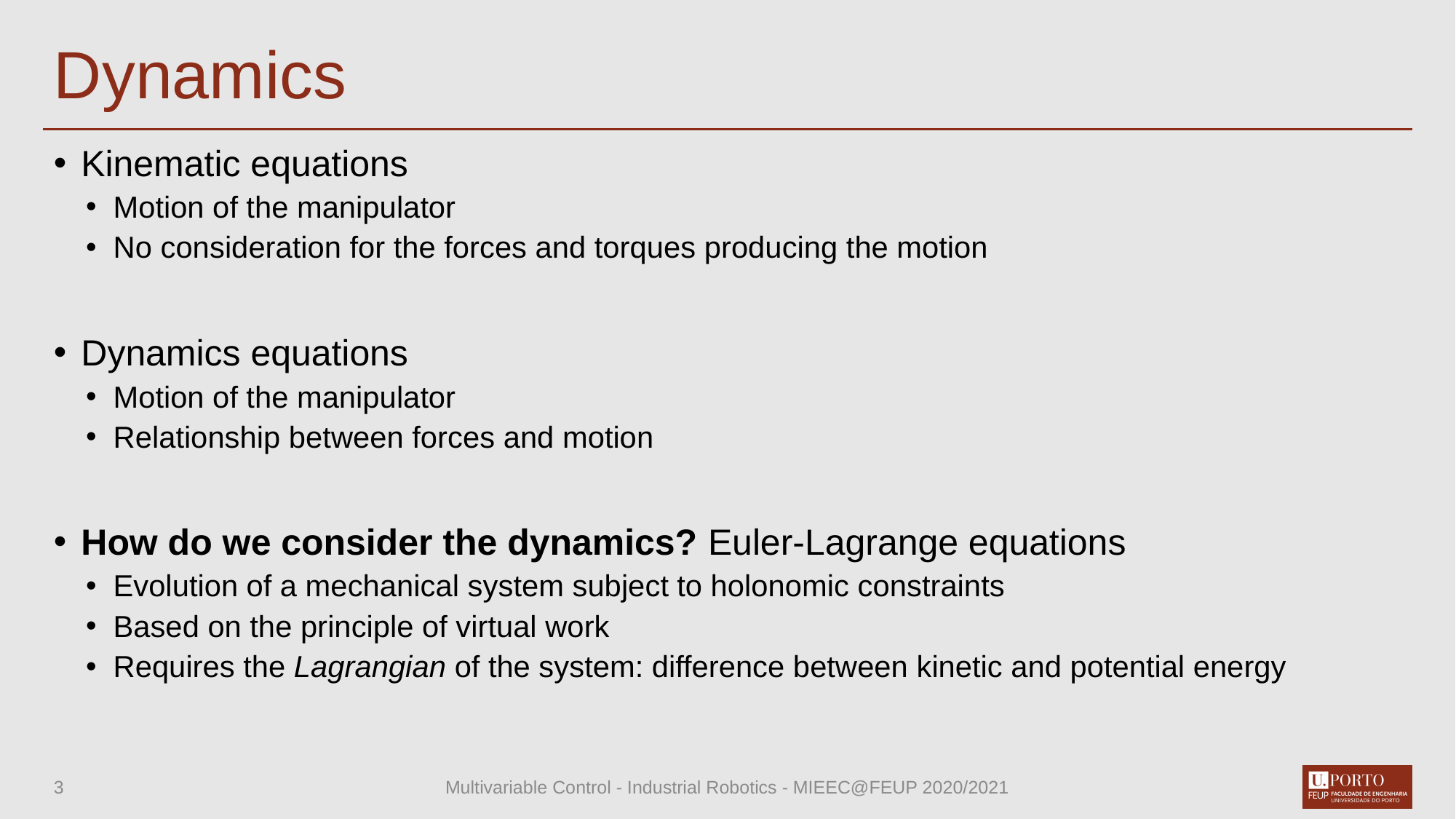

# Dynamics
Kinematic equations
Motion of the manipulator
No consideration for the forces and torques producing the motion

Dynamics equations
Motion of the manipulator
Relationship between forces and motion

How do we consider the dynamics? Euler-Lagrange equations
Evolution of a mechanical system subject to holonomic constraints
Based on the principle of virtual work
Requires the Lagrangian of the system: difference between kinetic and potential energy
3
Multivariable Control - Industrial Robotics - MIEEC@FEUP 2020/2021